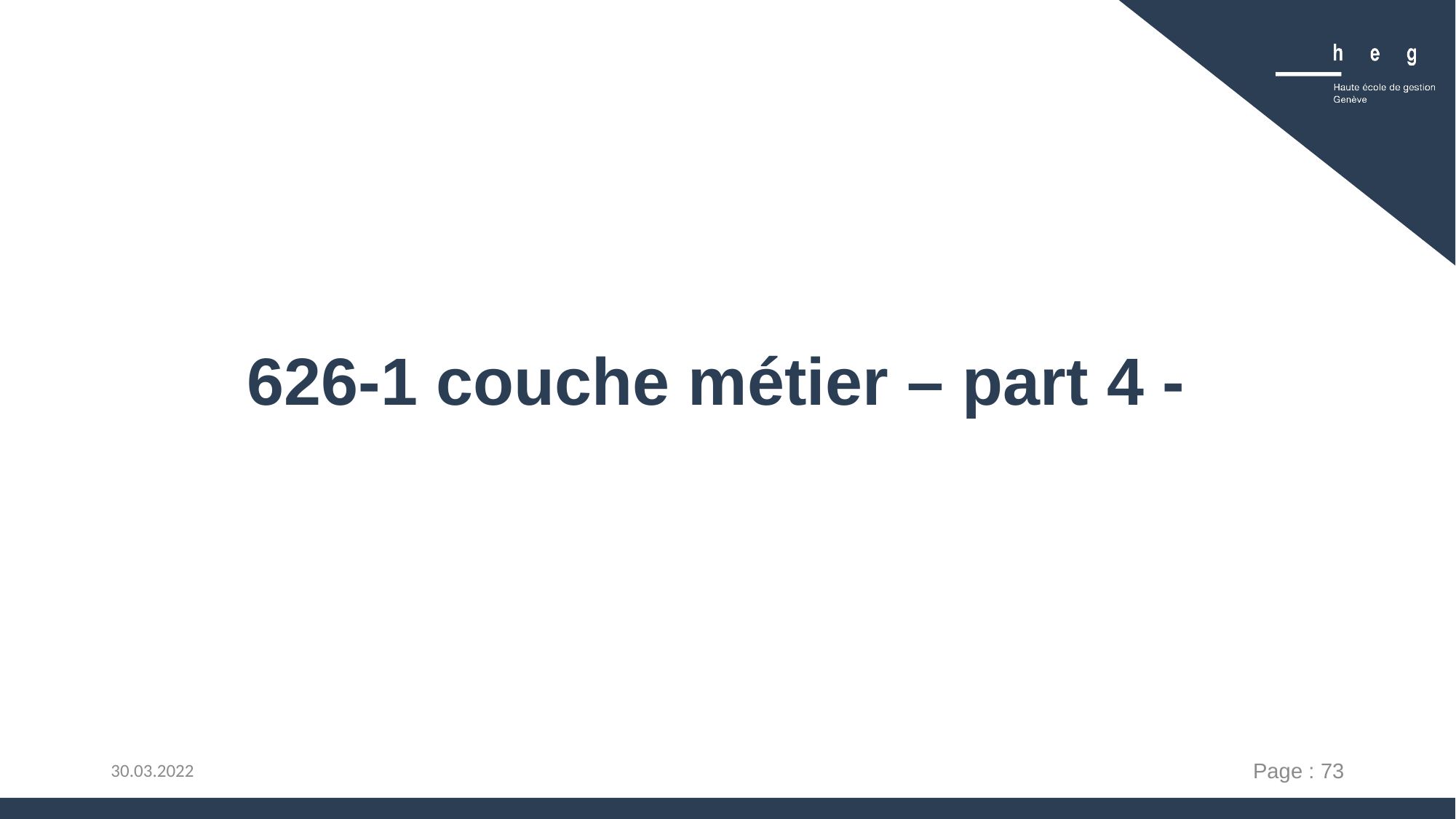

# 626-1 couche métier – part 4 -
Page : 73